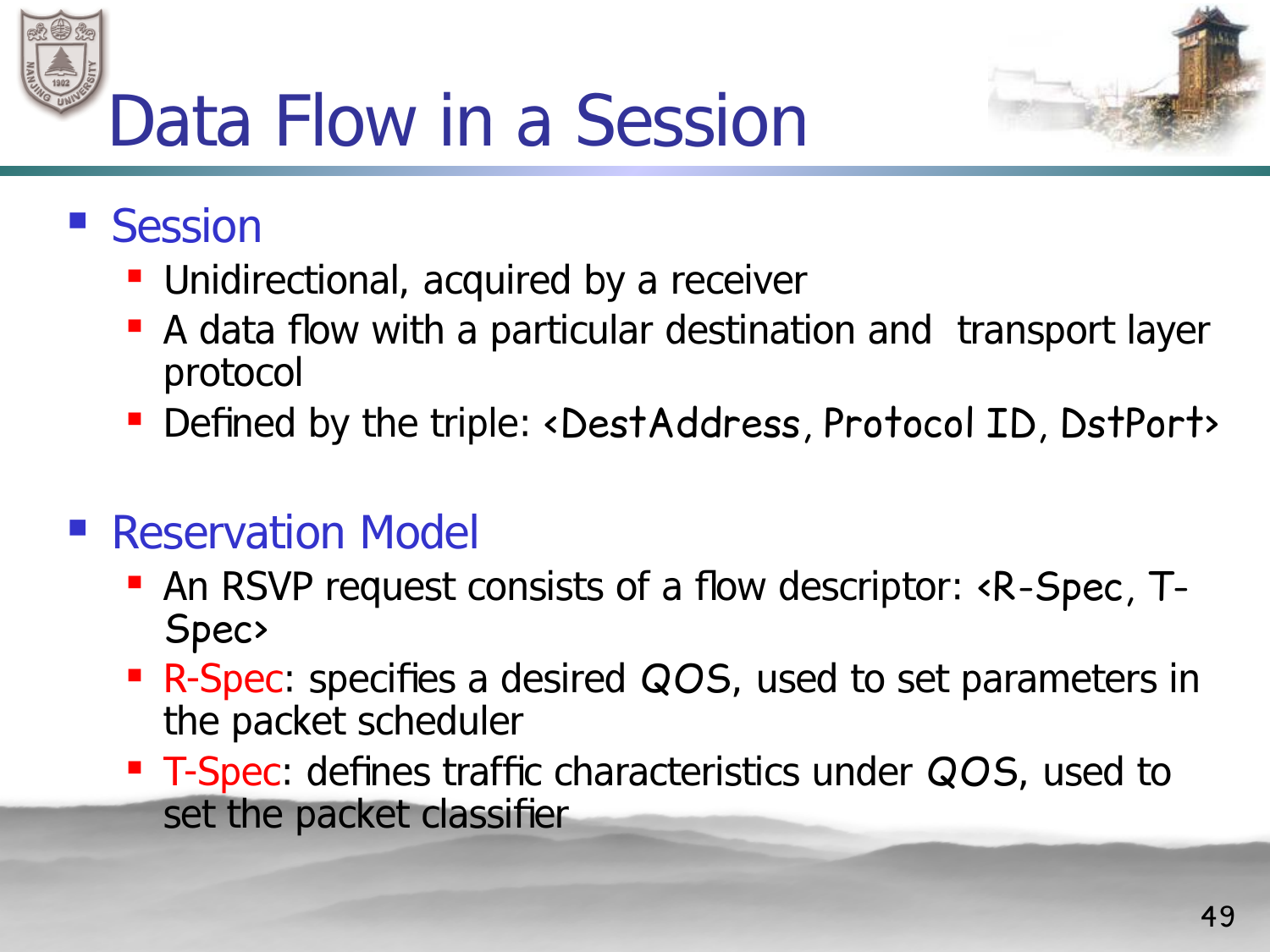

# Data Flow in a Session
Session
Unidirectional, acquired by a receiver
A data flow with a particular destination and  transport layer protocol
Defined by the triple: <DestAddress, Protocol ID, DstPort>

Reservation Model
An RSVP request consists of a flow descriptor: <R-Spec, T-Spec>
R-Spec: specifies a desired QOS, used to set parameters in the packet scheduler
T-Spec: defines traffic characteristics under QOS, used to set the packet classifier
49